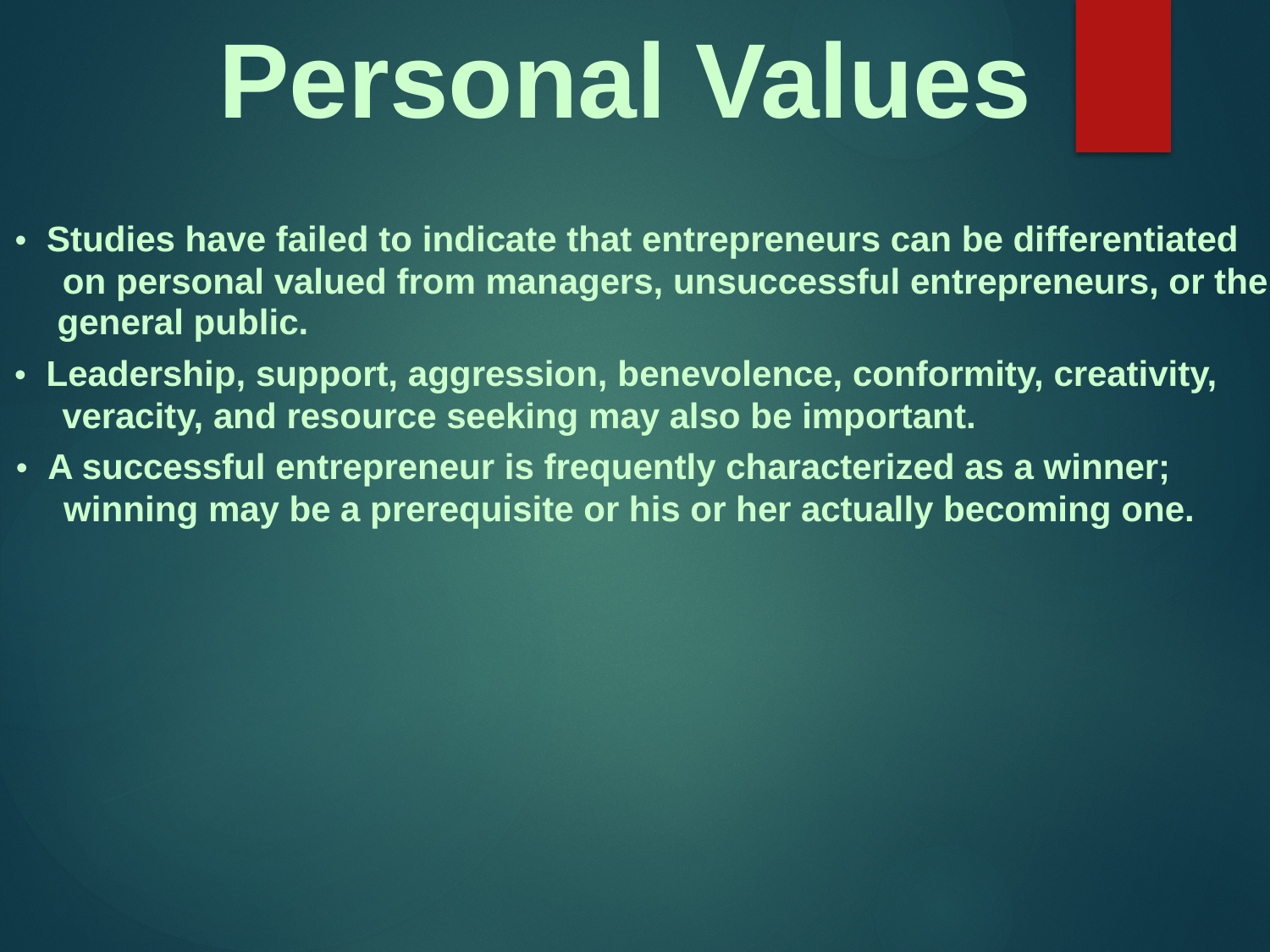

Personal Values

•  Studies have failed to indicate that entrepreneurs can be differentiated
	on personal valued from managers, unsuccessful entrepreneurs, or the

general public.

•  Leadership, support, aggression, benevolence, conformity, creativity,
	veracity, and resource seeking may also be important.

•  A successful entrepreneur is frequently characterized as a winner;
	winning may be a prerequisite or his or her actually becoming one.